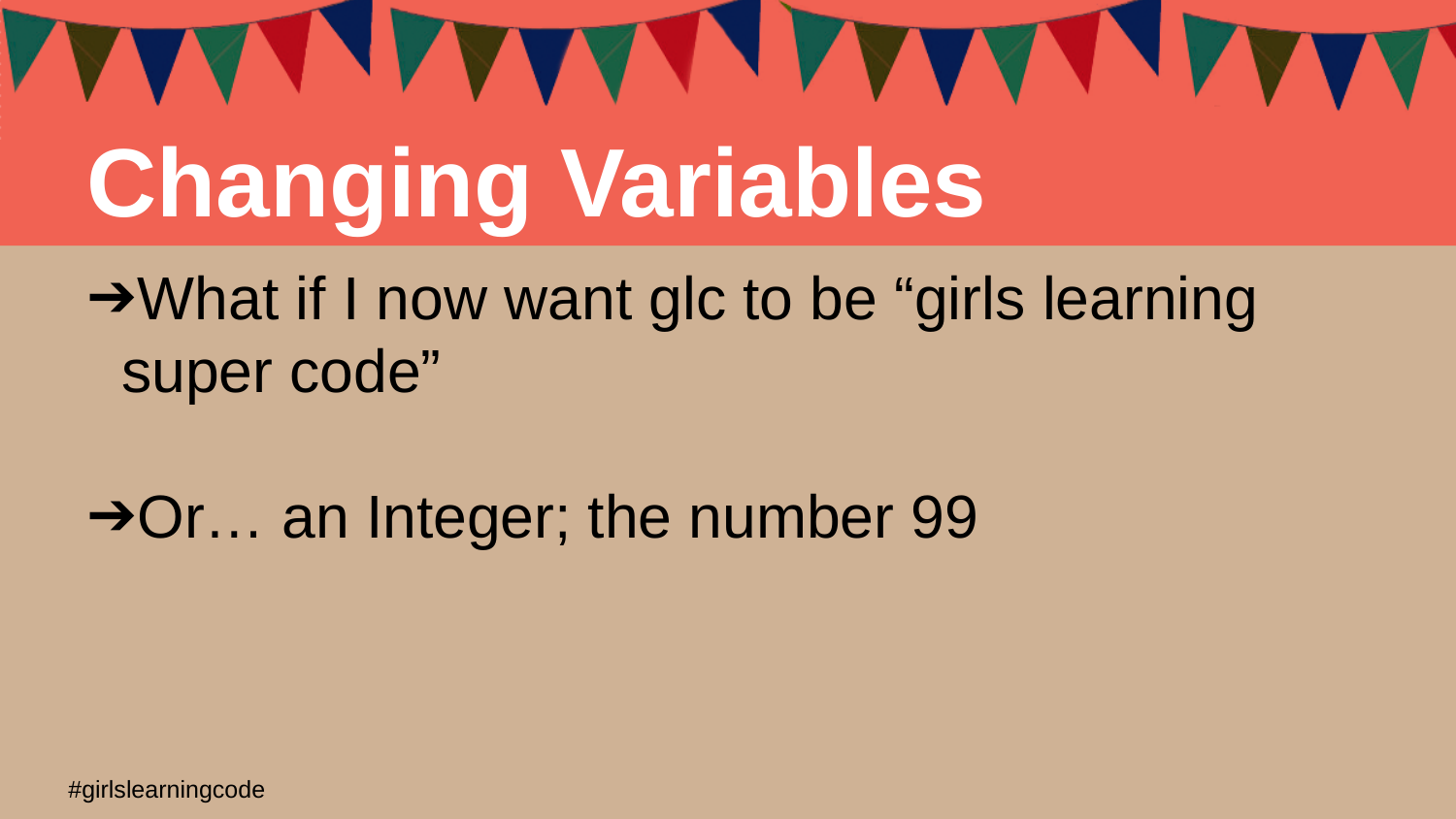

Changing Variables
What if I now want glc to be “girls learning super code”

Or… an Integer; the number 99